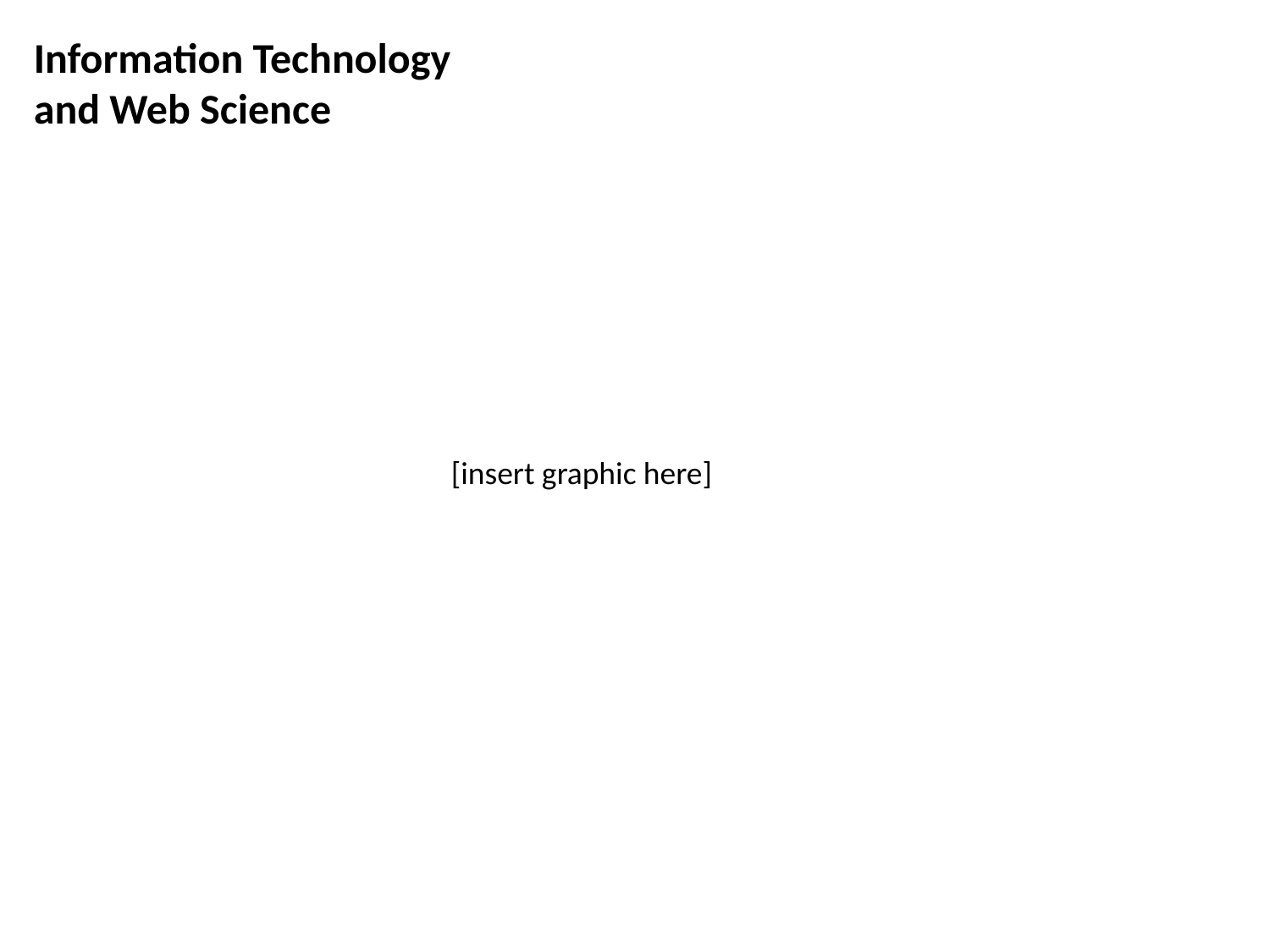

Information Technology and Web Science
[insert graphic here]